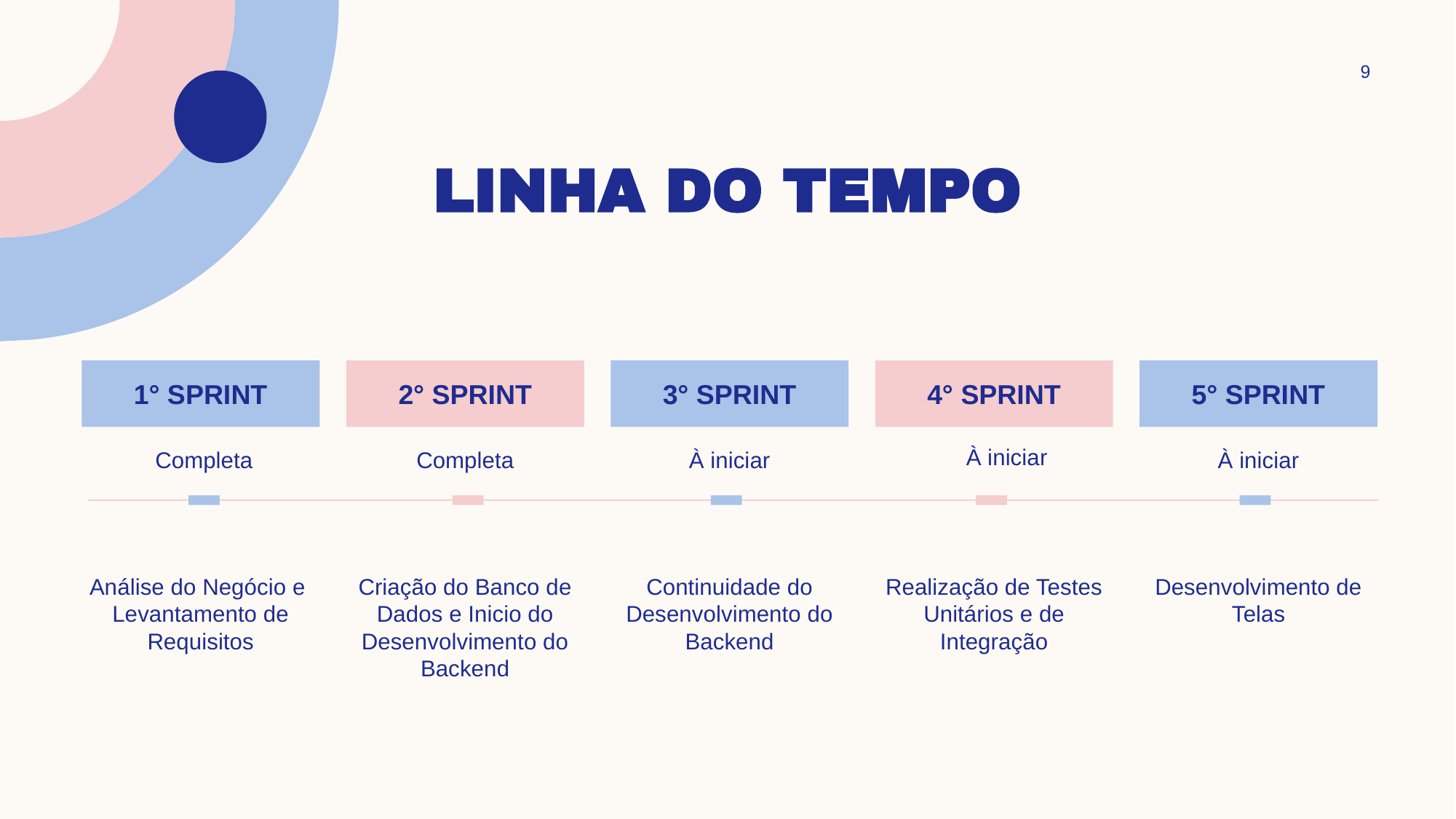

9
# LINHA DO TEMPO
1° Sprint
2° Sprint
3° Sprint
4° Sprint
5° Sprint
À iniciar
Completa
Completa
À iniciar
À iniciar

Análise do Negócio e
Levantamento de Requisitos
Criação do Banco de Dados e Inicio do Desenvolvimento do Backend
Continuidade do Desenvolvimento do Backend
Realização de Testes Unitários e de Integração
Desenvolvimento de Telas